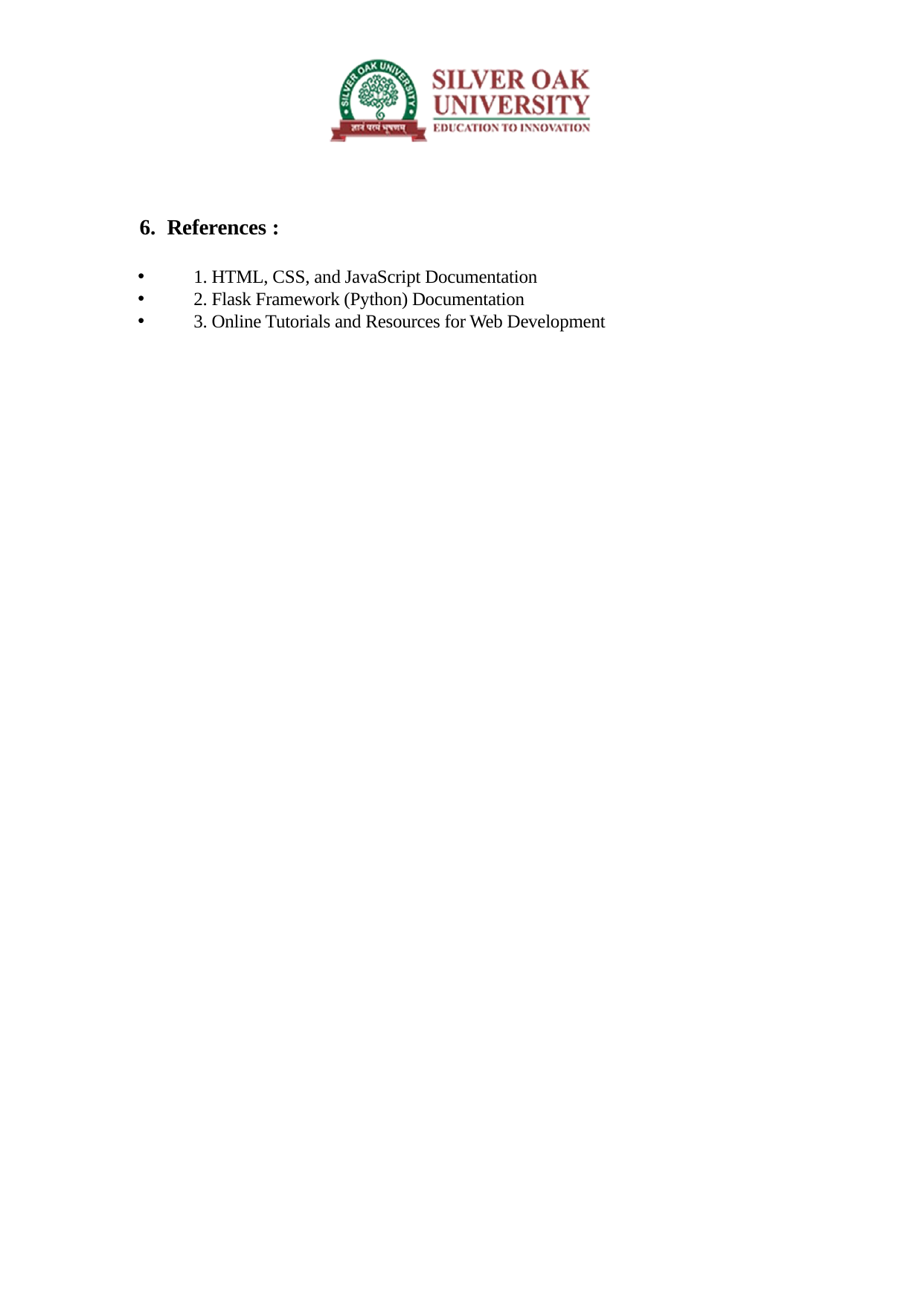

6. References :

1. HTML, CSS, and JavaScript Documentation
2. Flask Framework (Python) Documentation
3. Online Tutorials and Resources for Web Development
16